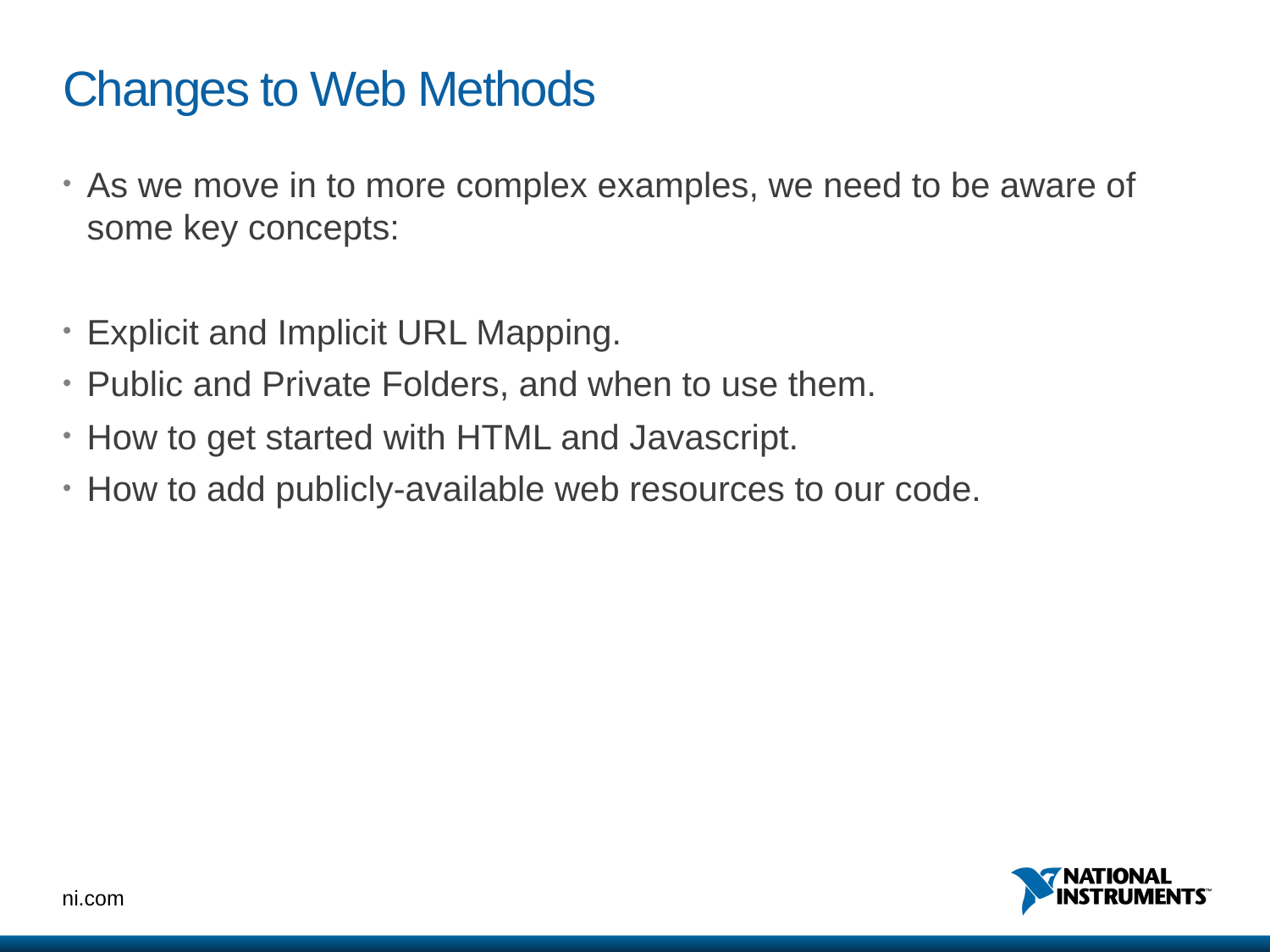

# Changes to Web Methods
As we move in to more complex examples, we need to be aware of some key concepts:

Explicit and Implicit URL Mapping.
Public and Private Folders, and when to use them.
How to get started with HTML and Javascript.
How to add publicly-available web resources to our code.